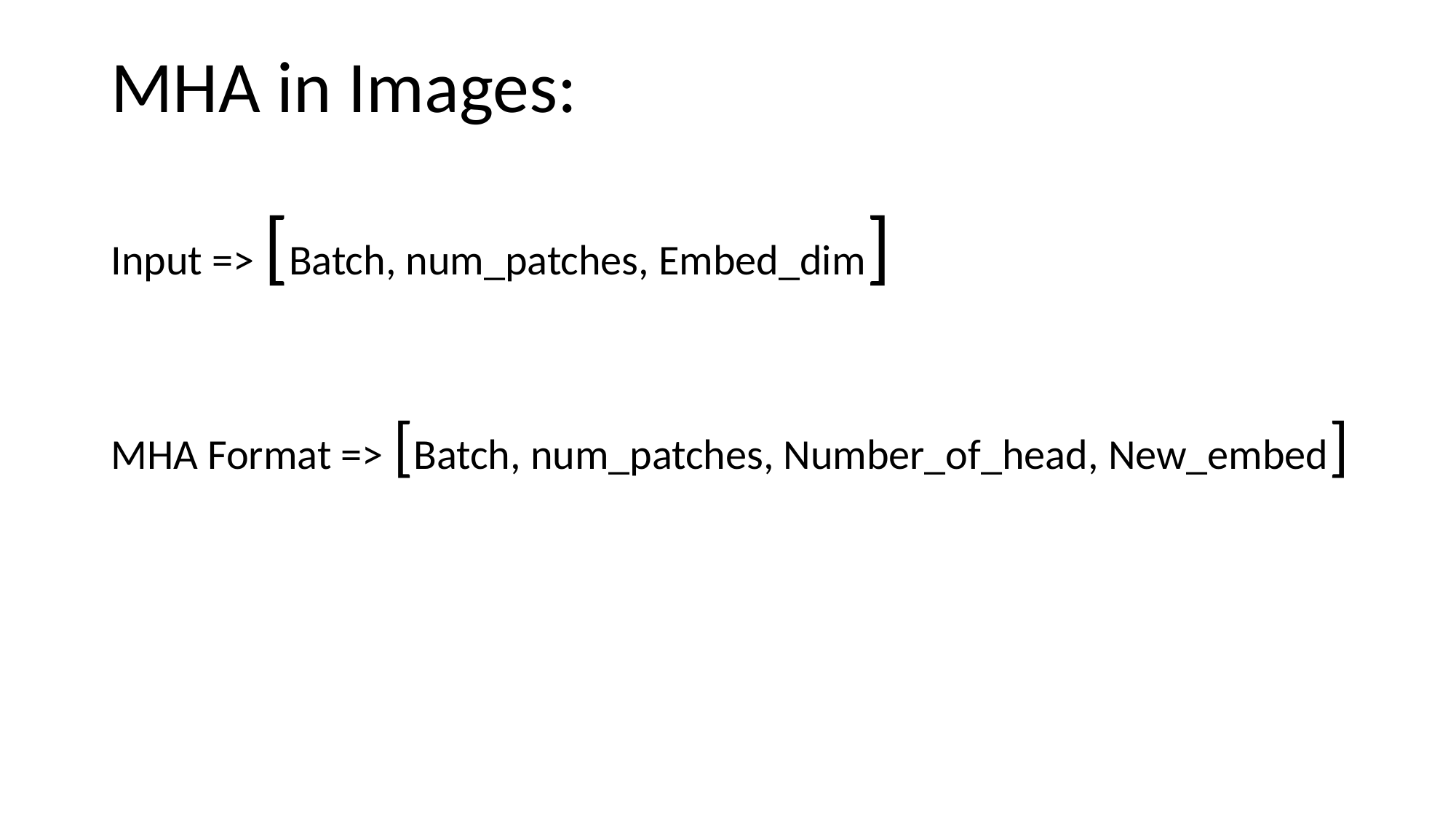

MHA in Images:

Input => [Batch, num_patches, Embed_dim]

MHA Format => [Batch, num_patches, Number_of_head, New_embed]